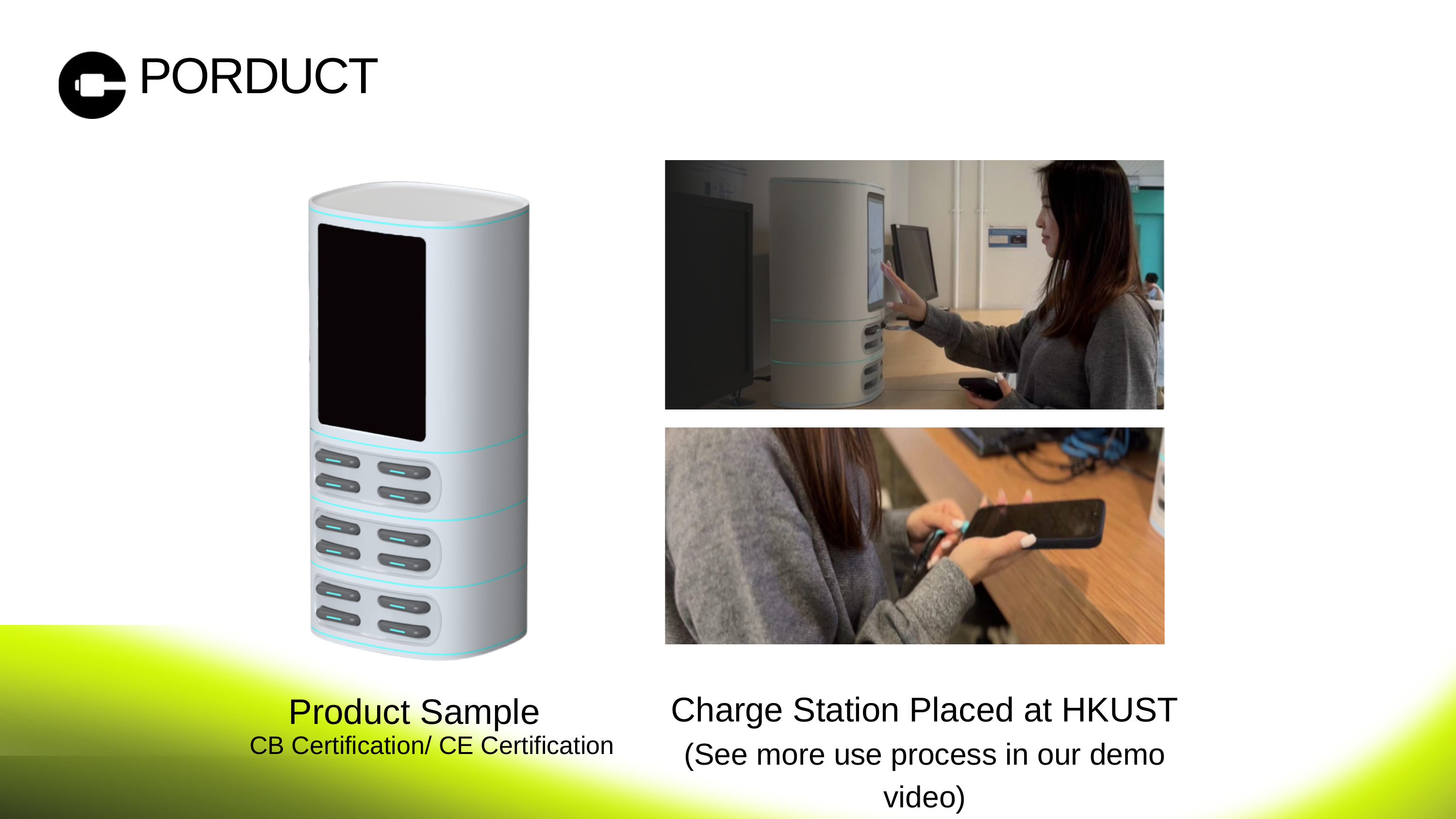

PORDUCT

Charge Station Placed at HKUST
(See more use process in our demo video)
Product Sample
CB Certification/ CE Certification